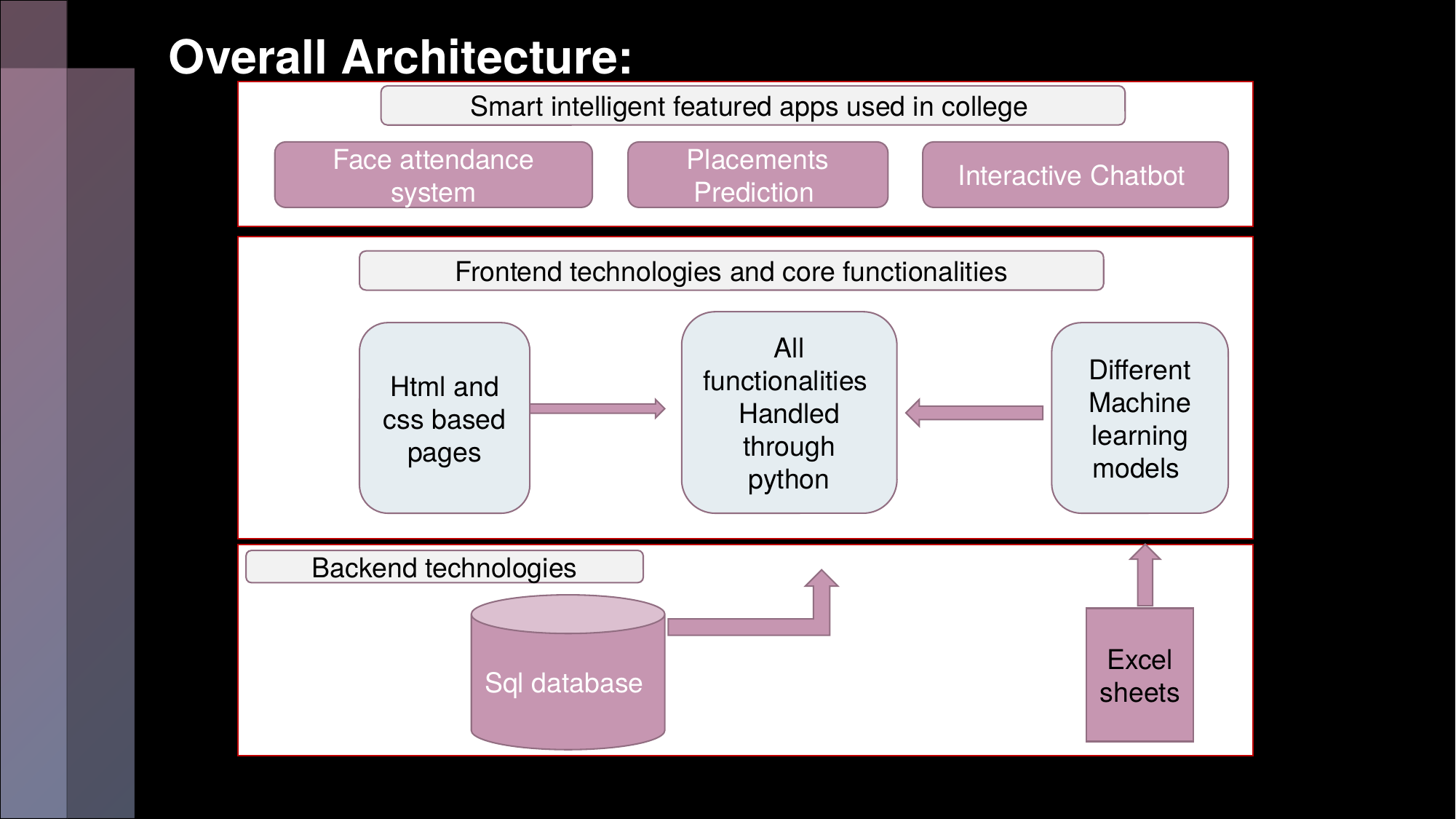

# Overall Architecture:

Smart intelligent featured apps used in college
Face attendance system
Placements Prediction
Interactive Chatbot

Frontend technologies and core functionalities
All functionalities
Handled through python
Html and css based pages
Different Machine learning models

Backend technologies

Sql database
Excel sheets